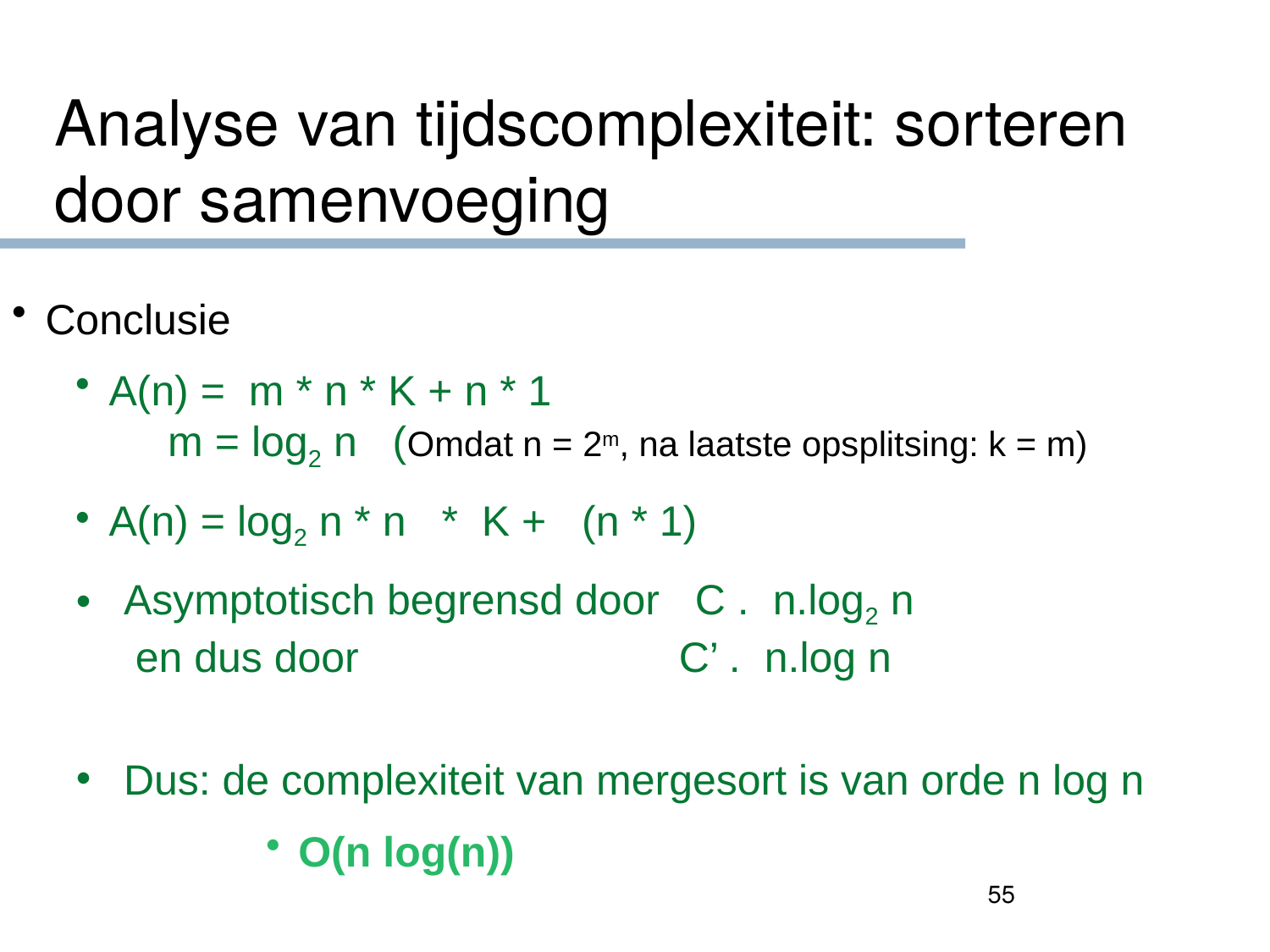

Analyse van tijdscomplexiteit: sorteren door samenvoeging

Conclusie
A(n) =  m * n * K + n * 1
     m = log2 n   (Omdat n = 2m, na laatste opsplitsing: k = m)
A(n) = log2 n * n   *  K +   (n * 1)
Asymptotisch begrensd door   C .  n.log2 n
 en dus door			    C’ .  n.log n
Dus: de complexiteit van mergesort is van orde n log n
O(n log(n))

55